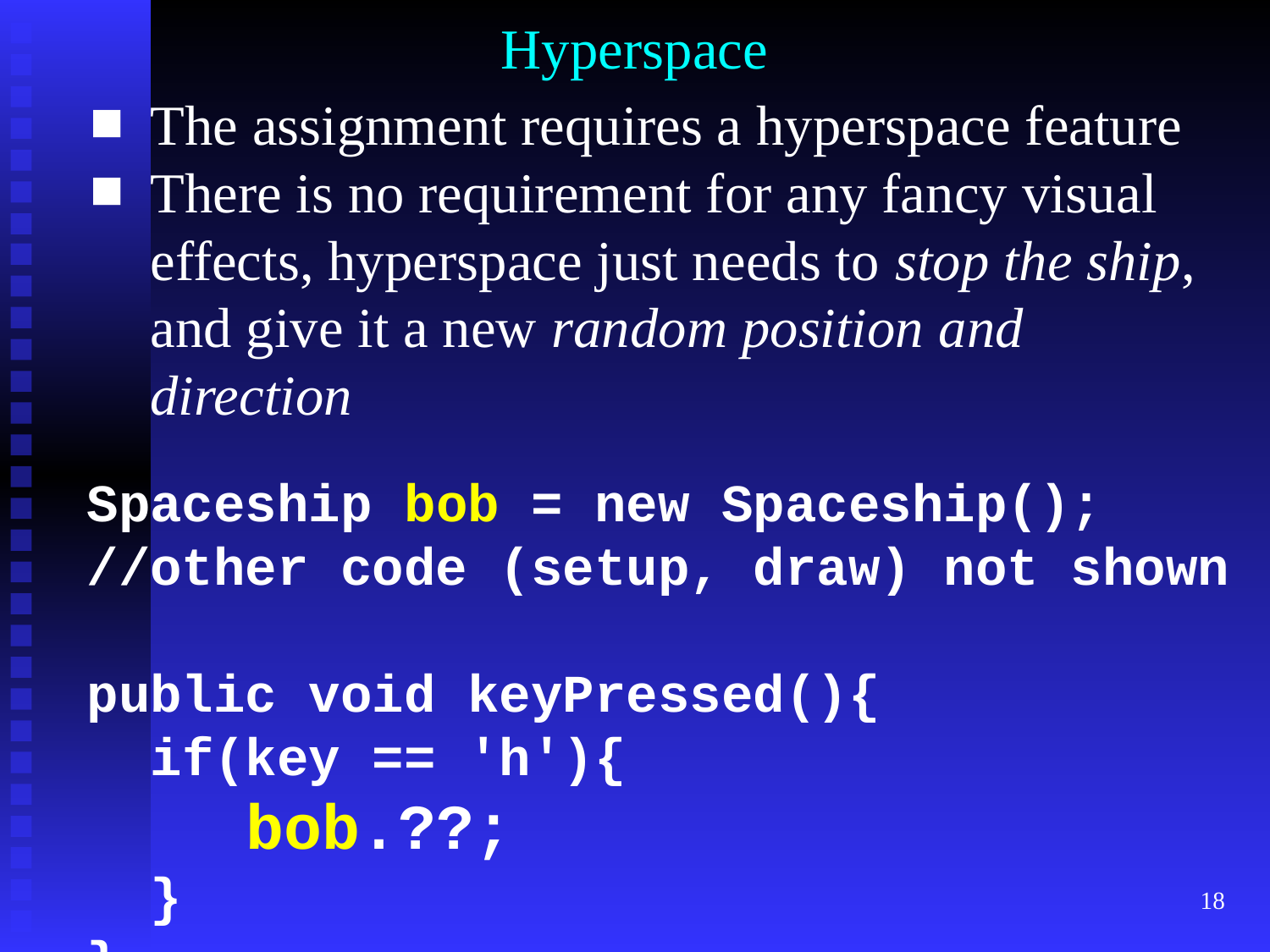

# Hyperspace
The assignment requires a hyperspace feature
There is no requirement for any fancy visual effects, hyperspace just needs to stop the ship, and give it a new random position and direction

Spaceship bob = new Spaceship();
//other code (setup, draw) not shown

public void keyPressed(){
  if(key == 'h'){
     bob.??;
  }
}
18